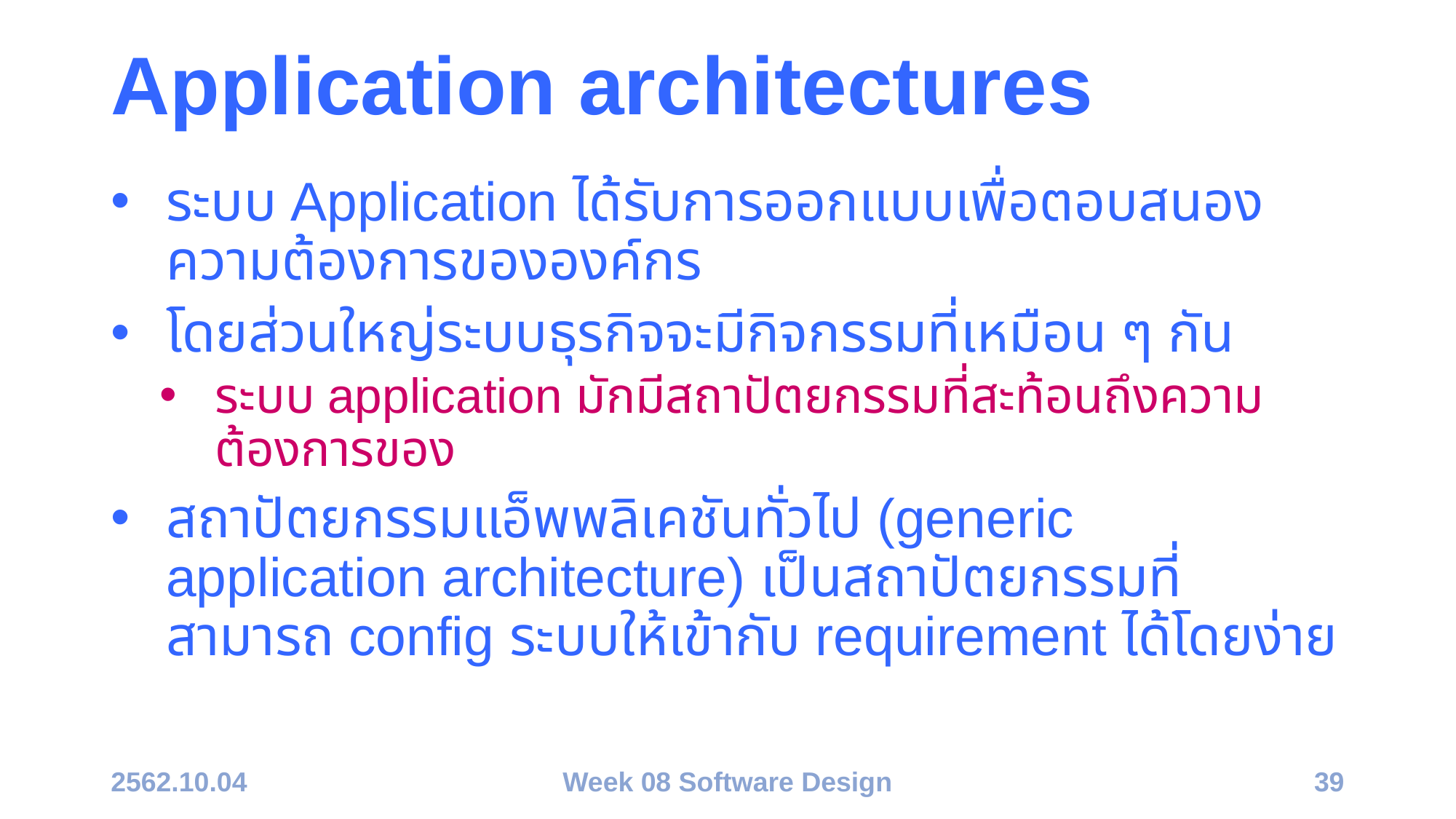

# Application architectures
ระบบ Application ได้รับการออกแบบเพื่อตอบสนองความต้องการขององค์กร
โดยส่วนใหญ่ระบบธุรกิจจะมีกิจกรรมที่เหมือน ๆ กัน
ระบบ application มักมีสถาปัตยกรรมที่สะท้อนถึงความต้องการของ
สถาปัตยกรรมแอ็พพลิเคชันทั่วไป (generic application architecture) เป็นสถาปัตยกรรมที่สามารถ config ระบบให้เข้ากับ requirement ได้โดยง่าย
2562.10.04
Week 08 Software Design
39